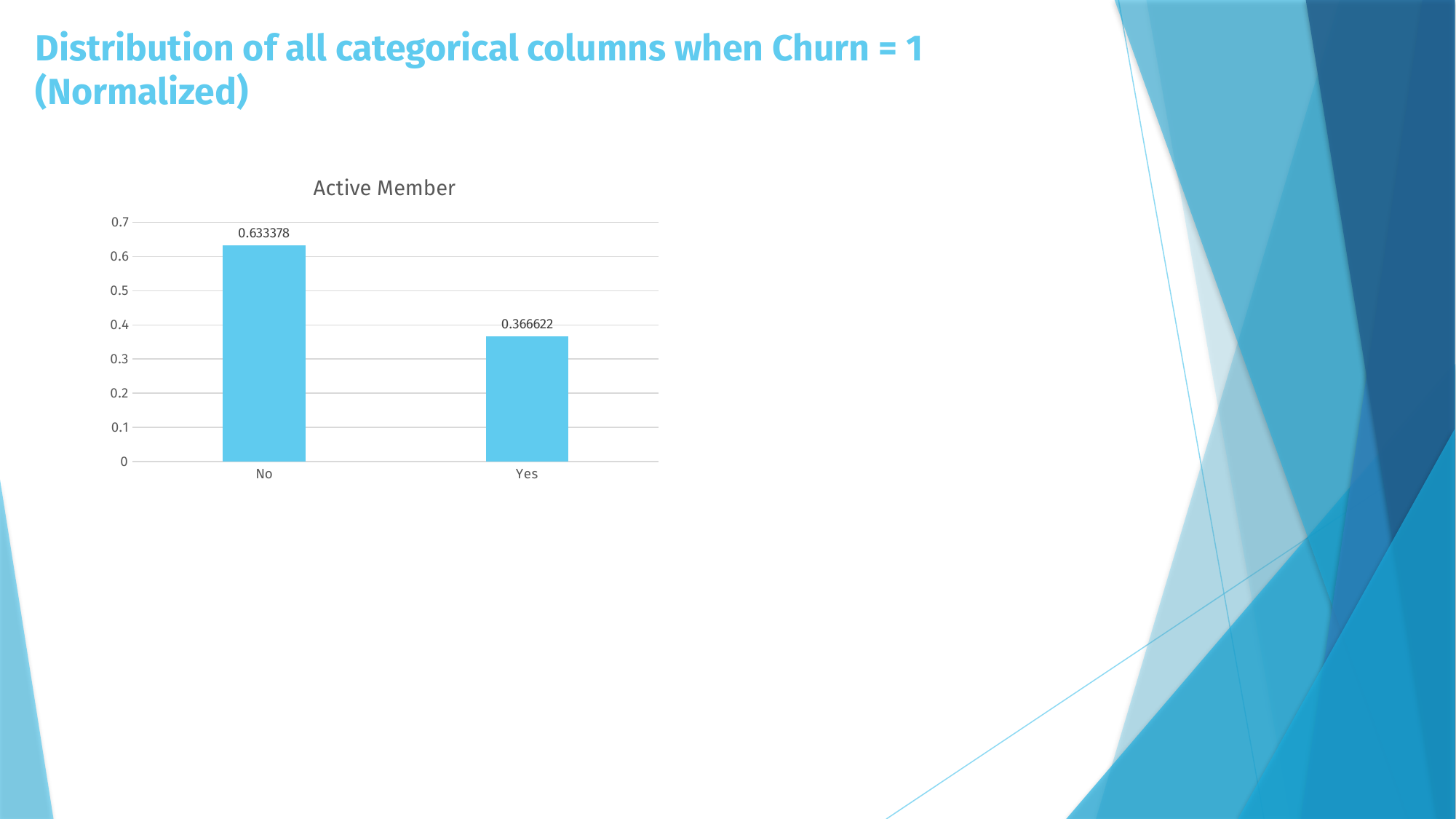

# Distribution of all categorical columns when Churn = 1 (Normalized)

### Chart: Active Member

| Category |  |
|---|---|
| No | 0.633378 |
| Yes | 0.366622 |